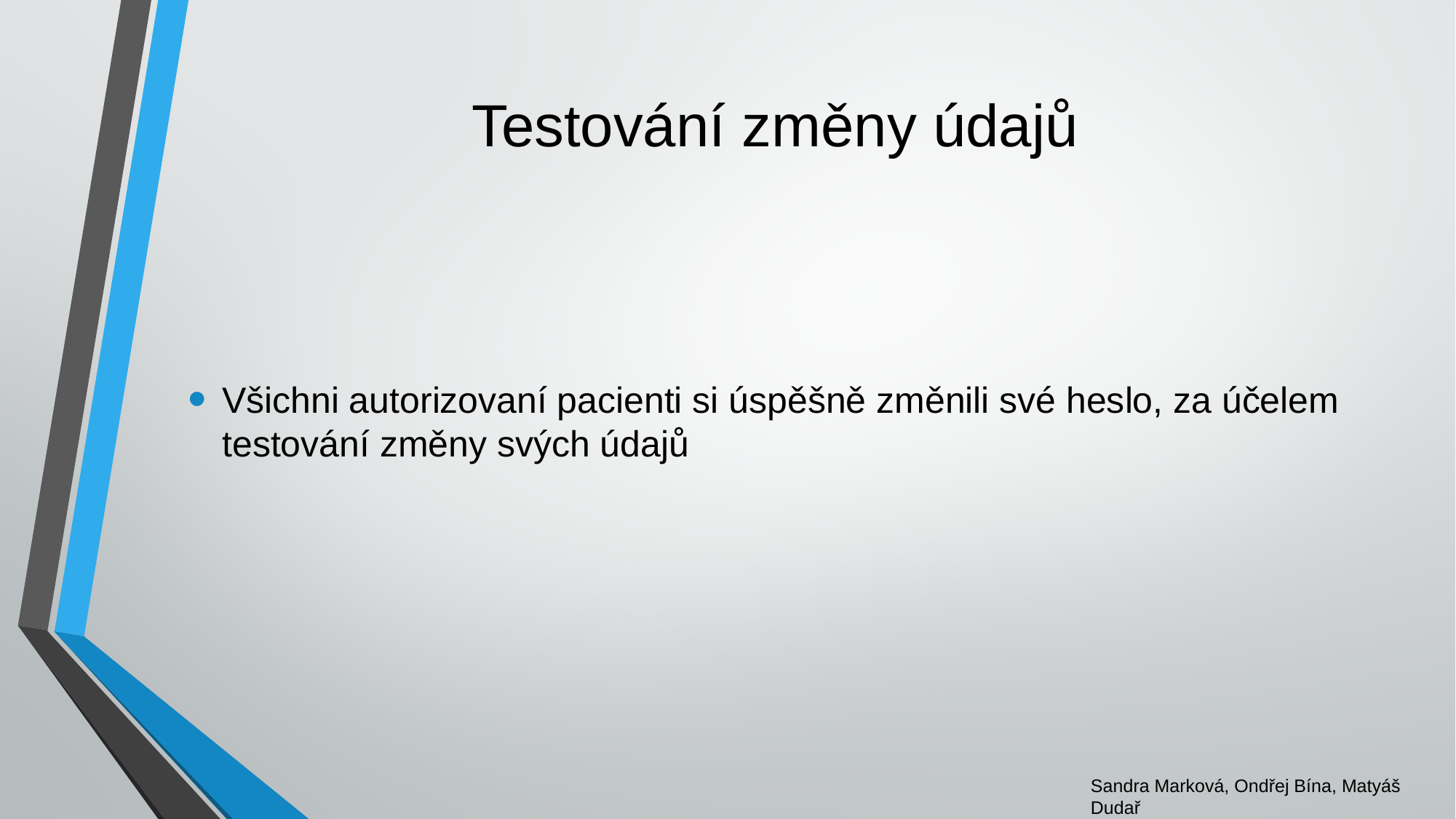

# Testování změny údajů
Všichni autorizovaní pacienti si úspěšně změnili své heslo, za účelem testování změny svých údajů

Sandra Marková, Ondřej Bína, Matyáš Dudař